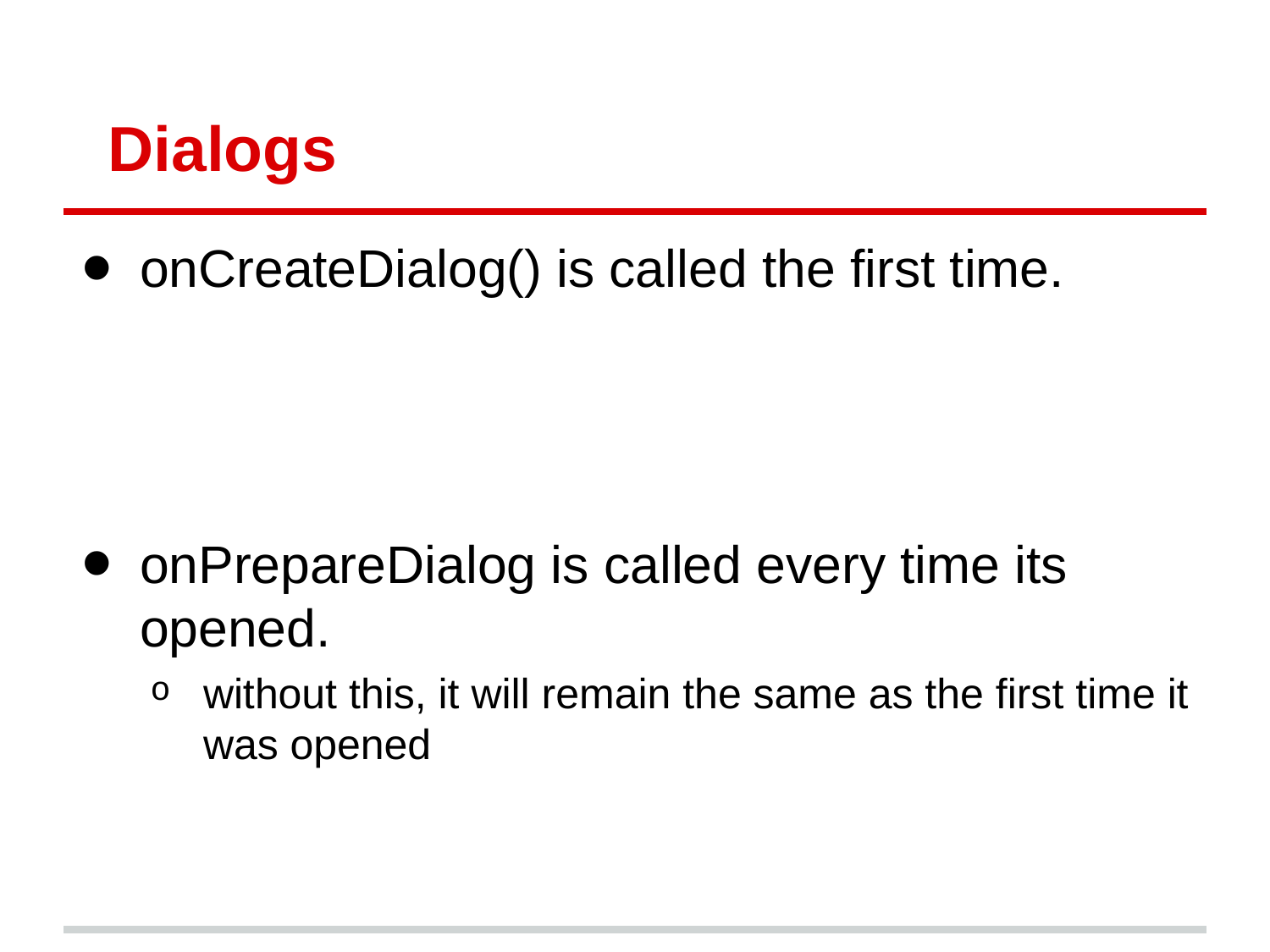

# Dialogs
onCreateDialog() is called the first time.

onPrepareDialog is called every time its opened.
without this, it will remain the same as the first time it was opened